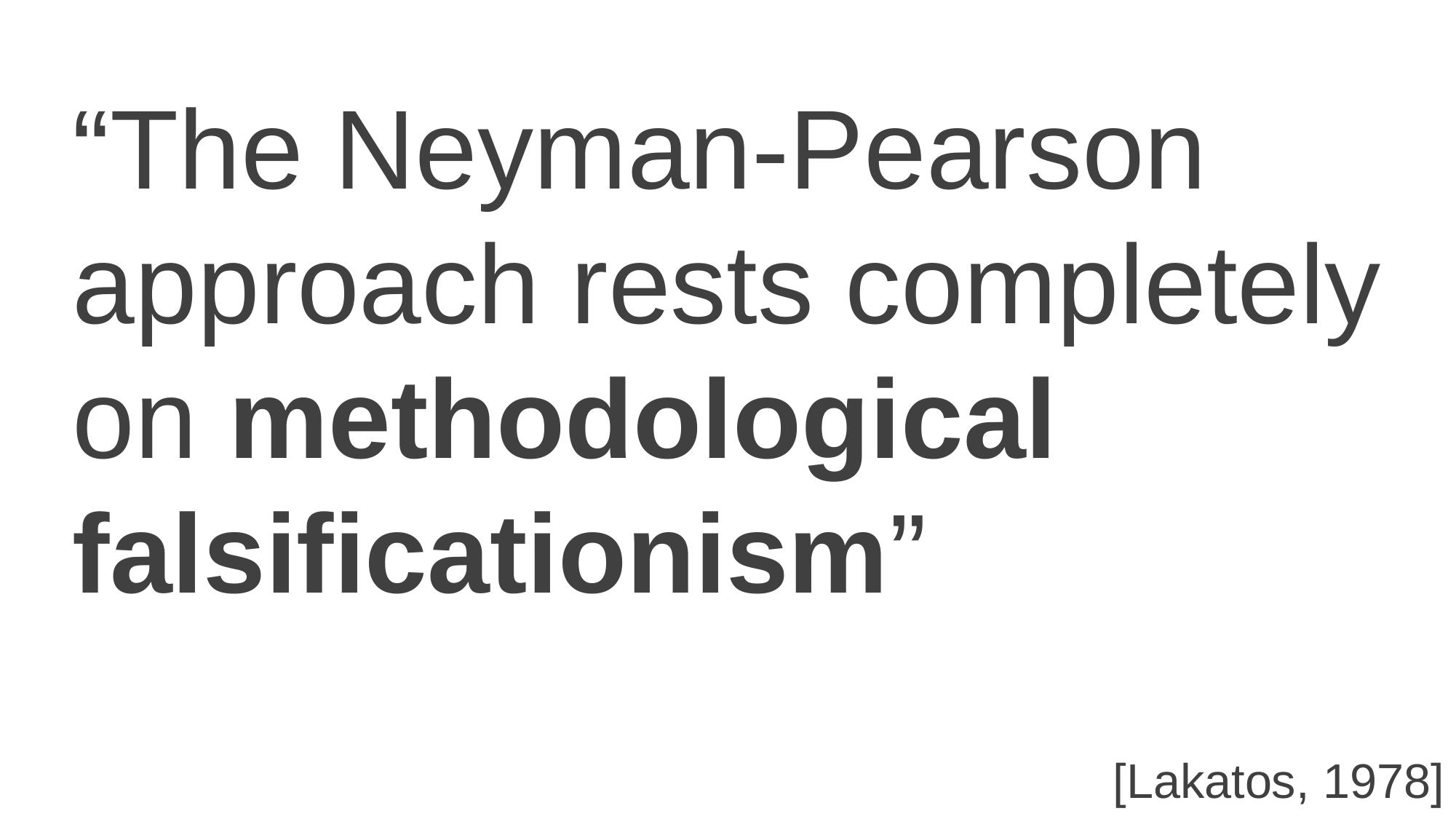

“The Neyman-Pearson approach rests completely on methodological falsificationism”
[Lakatos, 1978]